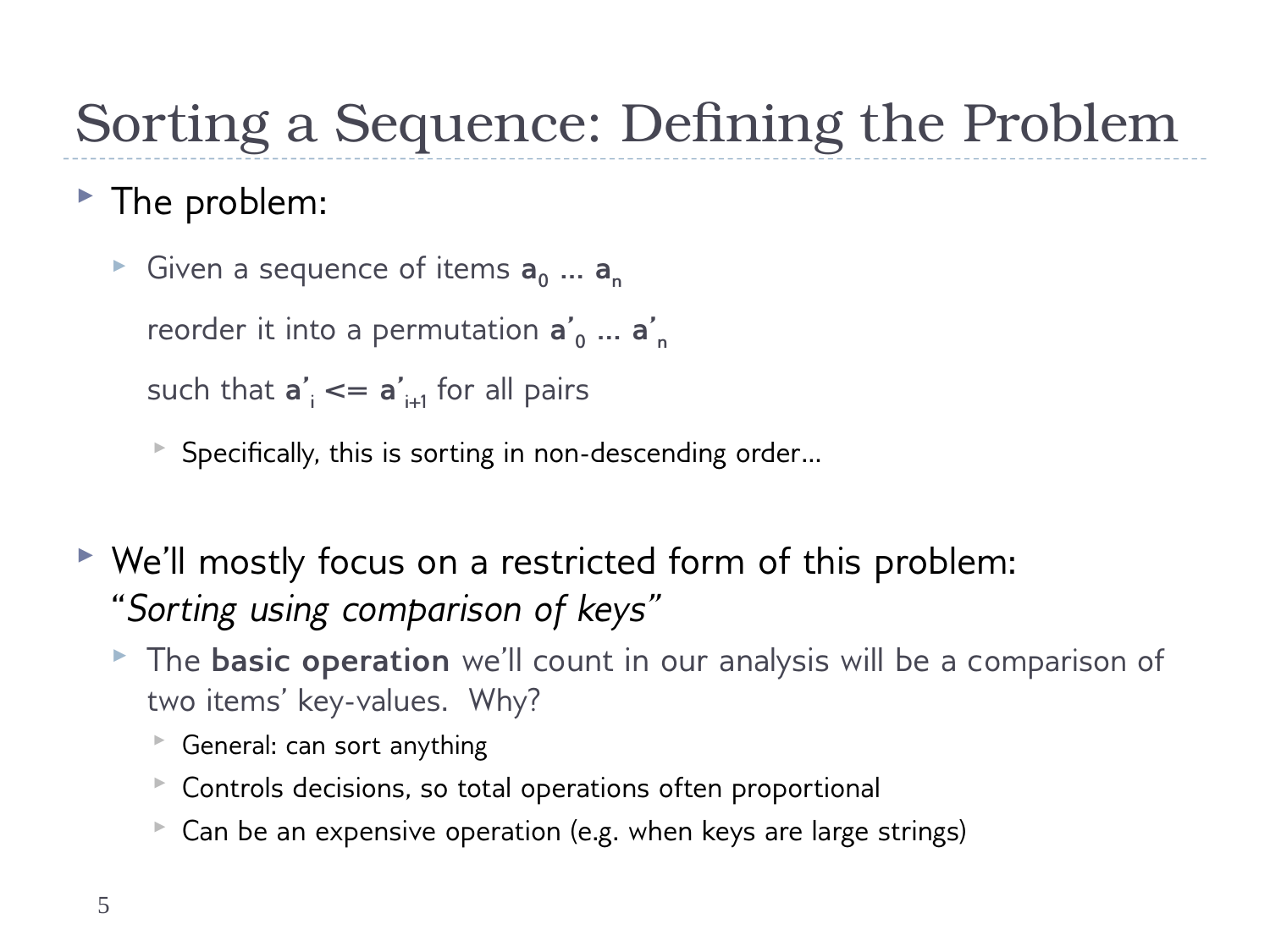

# Sorting a Sequence: Defining the Problem
The problem:
Given a sequence of items a0 … an
reorder it into a permutation a’0 … a’n
such that a’i <= a’i+1 for all pairs
Specifically, this is sorting in non-descending order…

We’ll mostly focus on a restricted form of this problem:
“Sorting using comparison of keys”
The basic operation we’ll count in our analysis will be a comparison of two items’ key-values.  Why?
General: can sort anything
Controls decisions, so total operations often proportional
Can be an expensive operation (e.g. when keys are large strings)

5